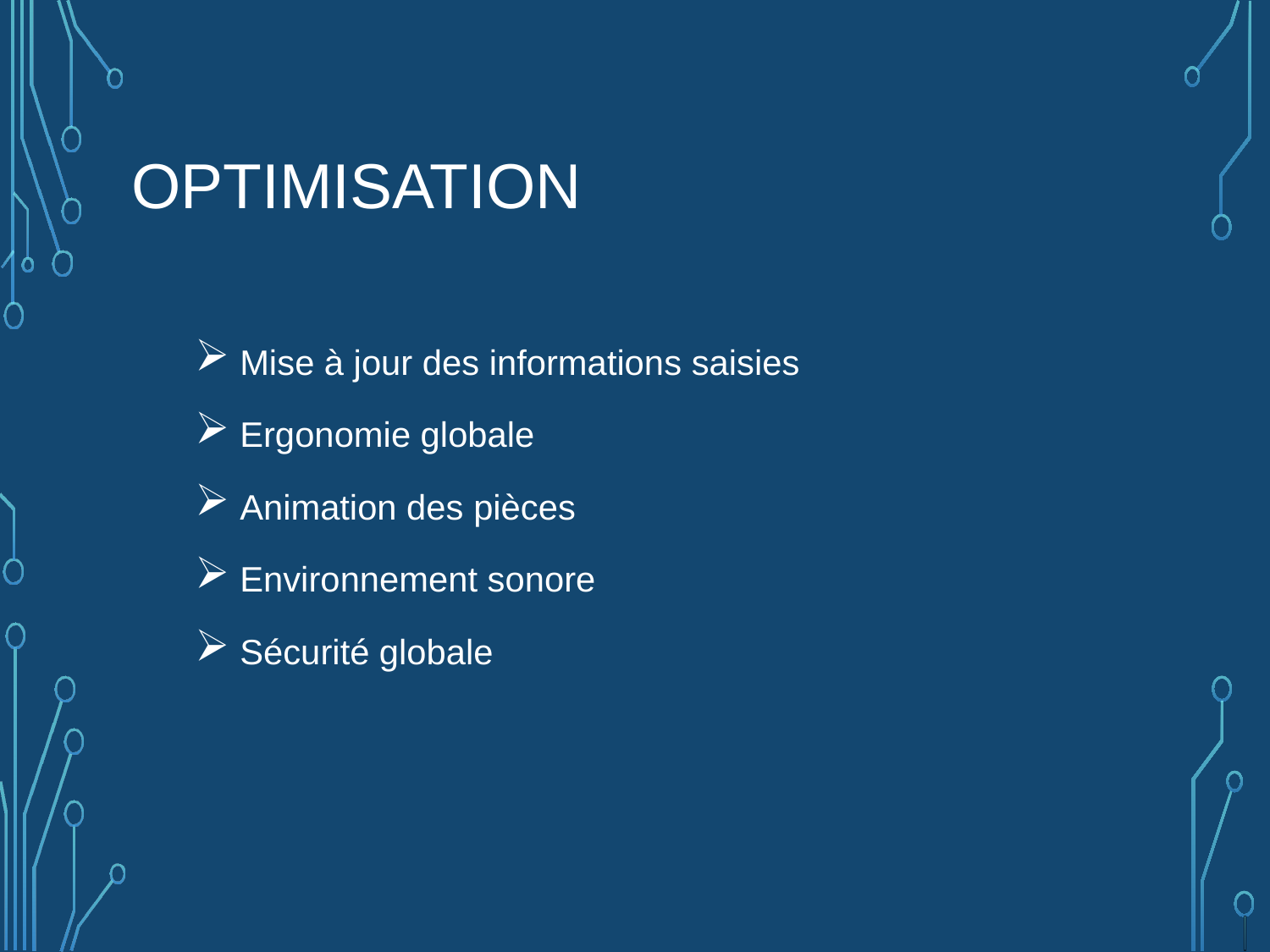

# Optimisation
 Mise à jour des informations saisies
 Ergonomie globale
 Animation des pièces
 Environnement sonore
 Sécurité globale